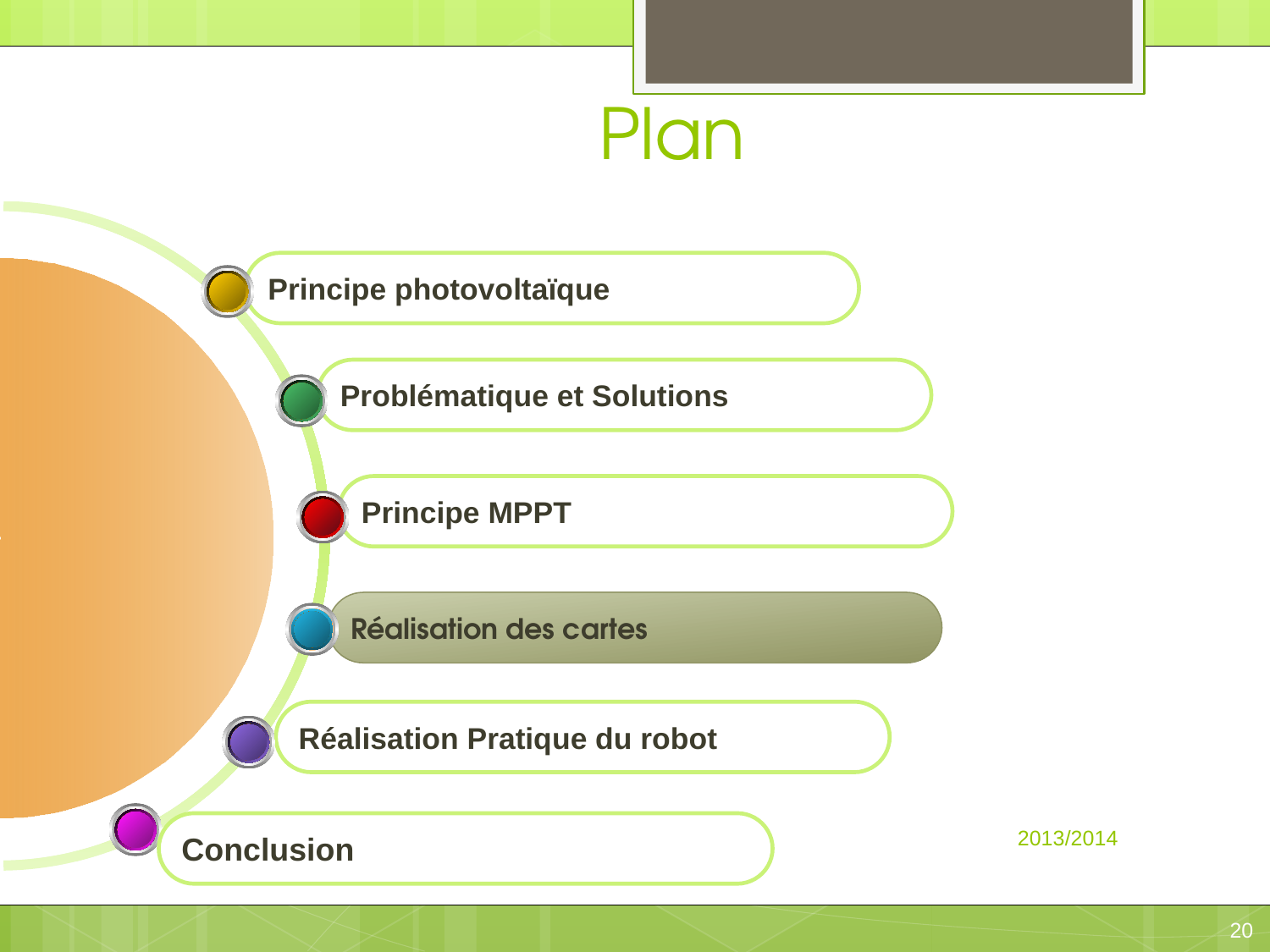

# Plan

Principe photovoltaïque

Problématique et Solutions

Principe MPPT

Réalisation des cartes

Réalisation Pratique du robot

2013/2014
Conclusion
20